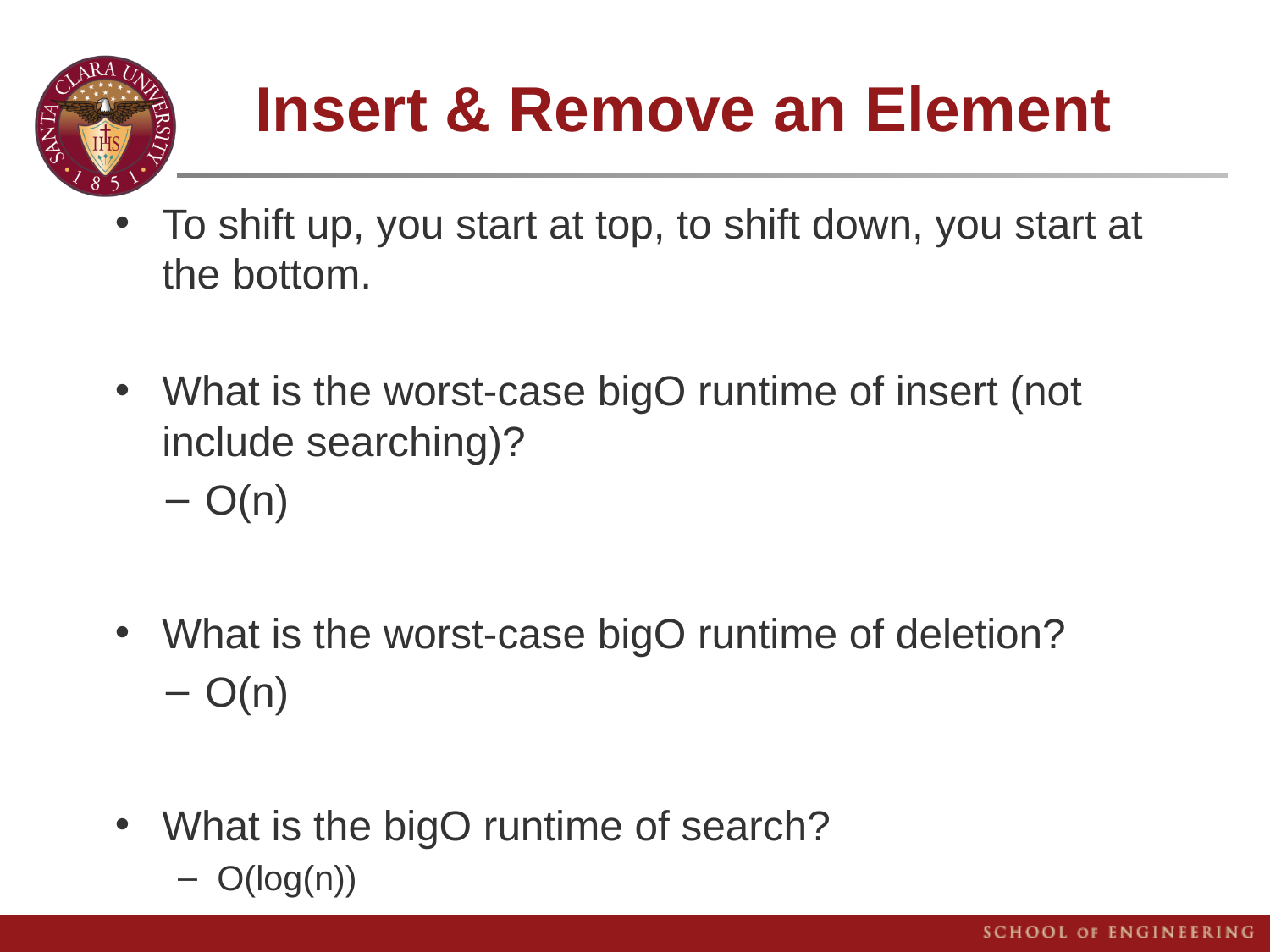

# Insert & Remove an Element
To shift up, you start at top, to shift down, you start at the bottom.

What is the worst-case bigO runtime of insert (not include searching)?
O(n)

What is the worst-case bigO runtime of deletion?
O(n)

What is the bigO runtime of search?
O(log(n))